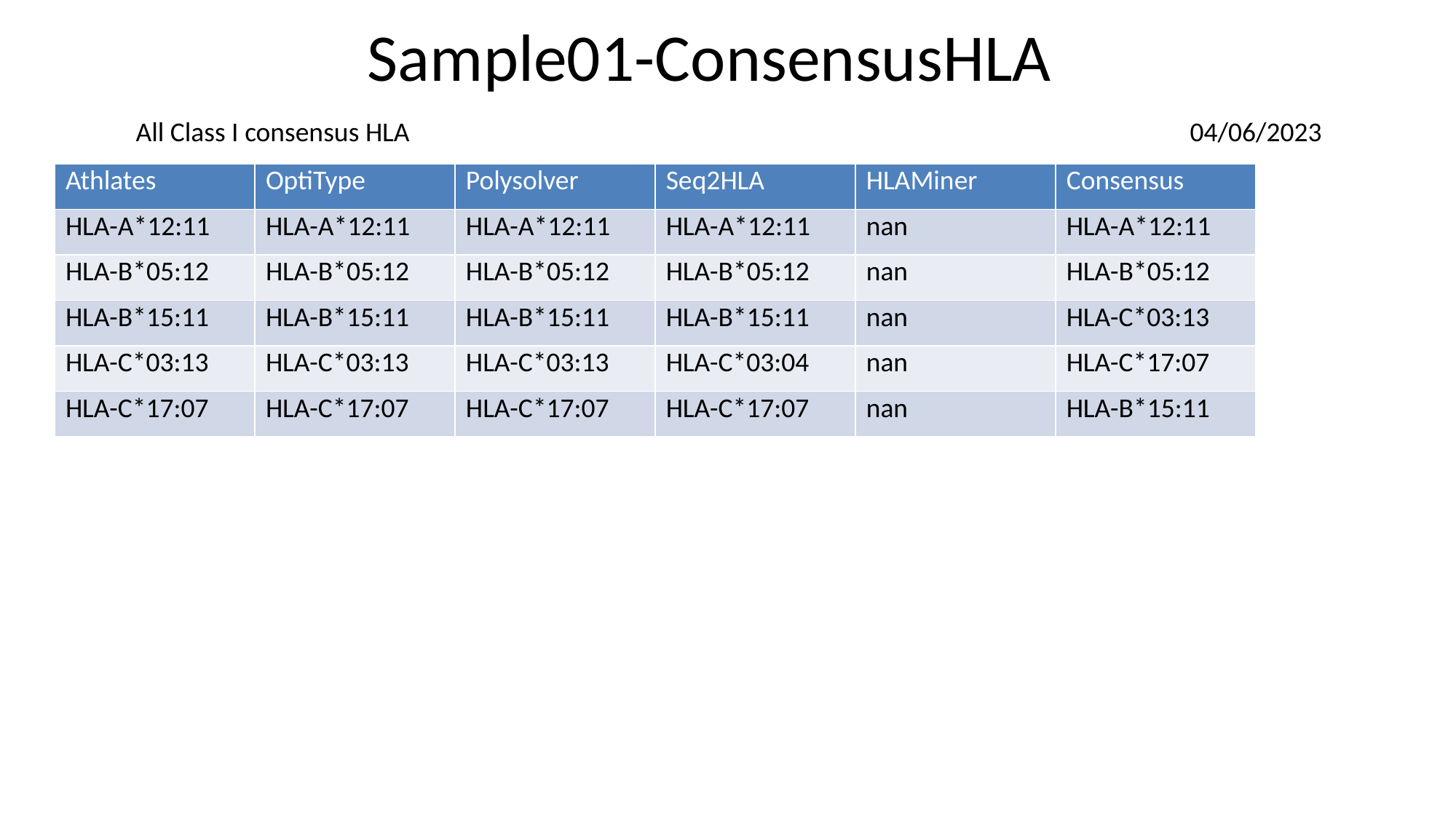

# Sample01-ConsensusHLA
All Class I consensus HLA
04/06/2023
| Athlates | OptiType | Polysolver | Seq2HLA | HLAMiner | Consensus |
| --- | --- | --- | --- | --- | --- |
| HLA-A\*12:11 | HLA-A\*12:11 | HLA-A\*12:11 | HLA-A\*12:11 | nan | HLA-A\*12:11 |
| HLA-B\*05:12 | HLA-B\*05:12 | HLA-B\*05:12 | HLA-B\*05:12 | nan | HLA-B\*05:12 |
| HLA-B\*15:11 | HLA-B\*15:11 | HLA-B\*15:11 | HLA-B\*15:11 | nan | HLA-C\*03:13 |
| HLA-C\*03:13 | HLA-C\*03:13 | HLA-C\*03:13 | HLA-C\*03:04 | nan | HLA-C\*17:07 |
| HLA-C\*17:07 | HLA-C\*17:07 | HLA-C\*17:07 | HLA-C\*17:07 | nan | HLA-B\*15:11 |